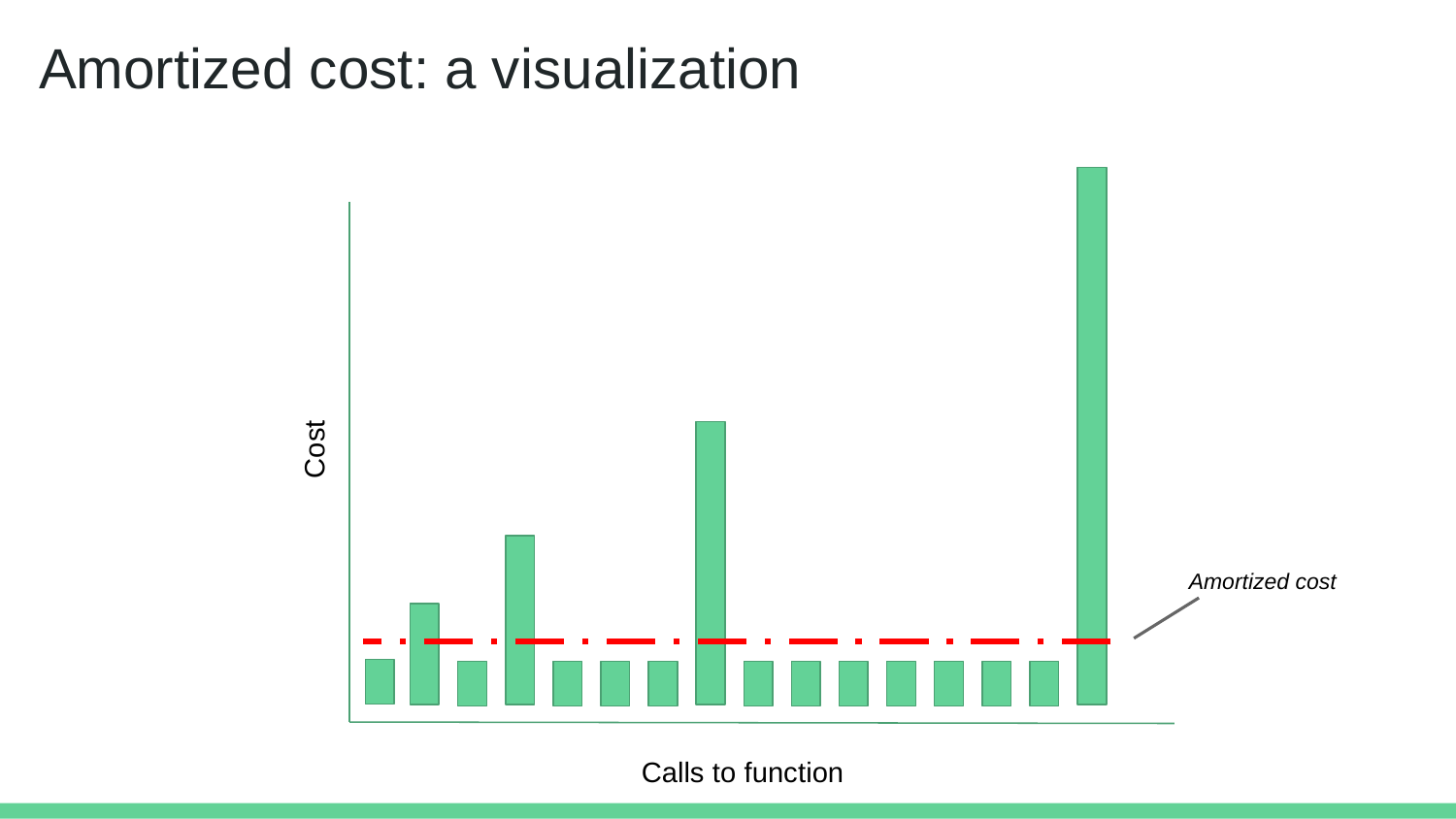

Amortized cost: a visualization

Cost

Amortized cost

Calls to function